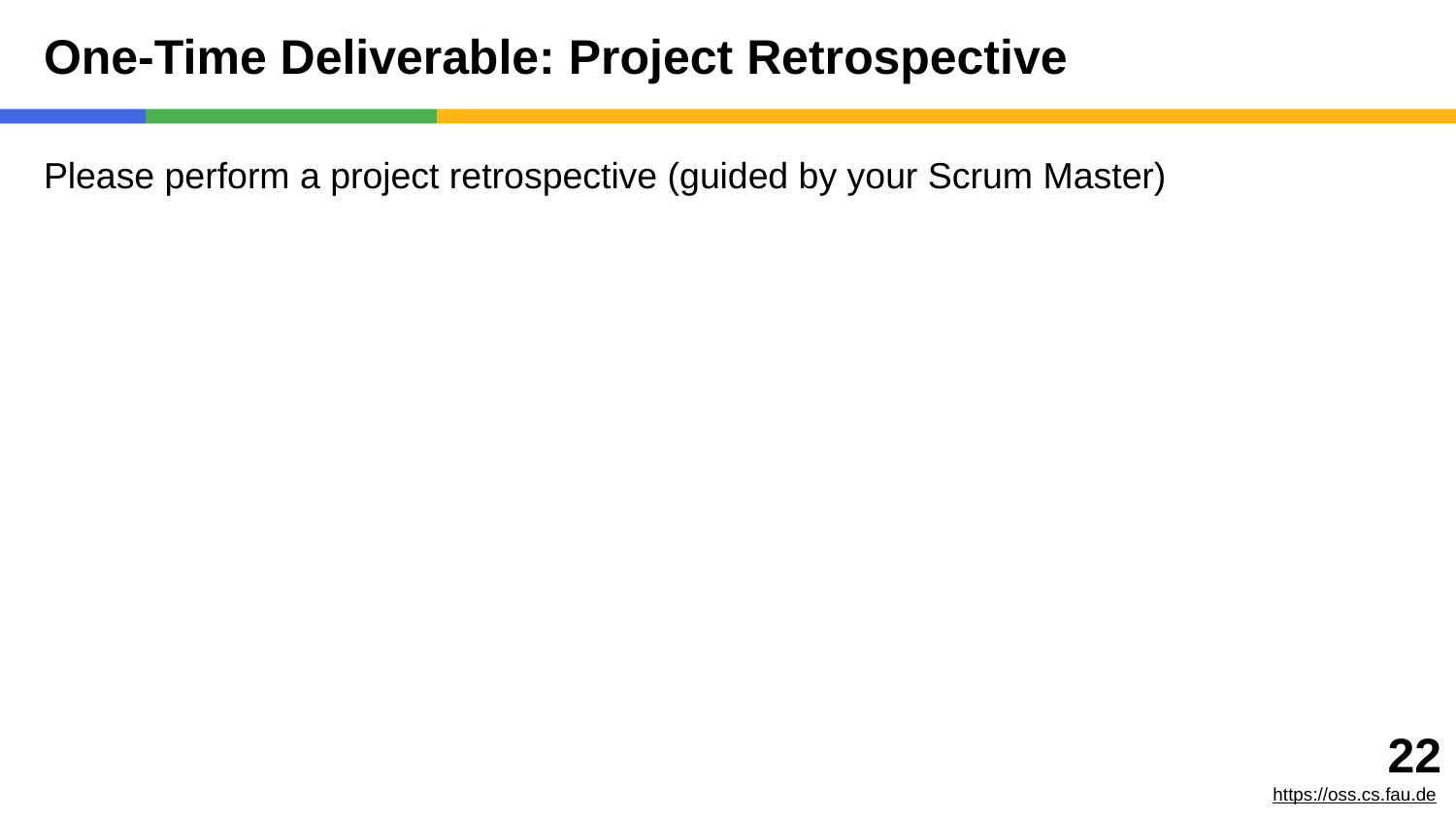

# One-Time Deliverable: Project Retrospective
Please perform a project retrospective (guided by your Scrum Master)
22
https://oss.cs.fau.de